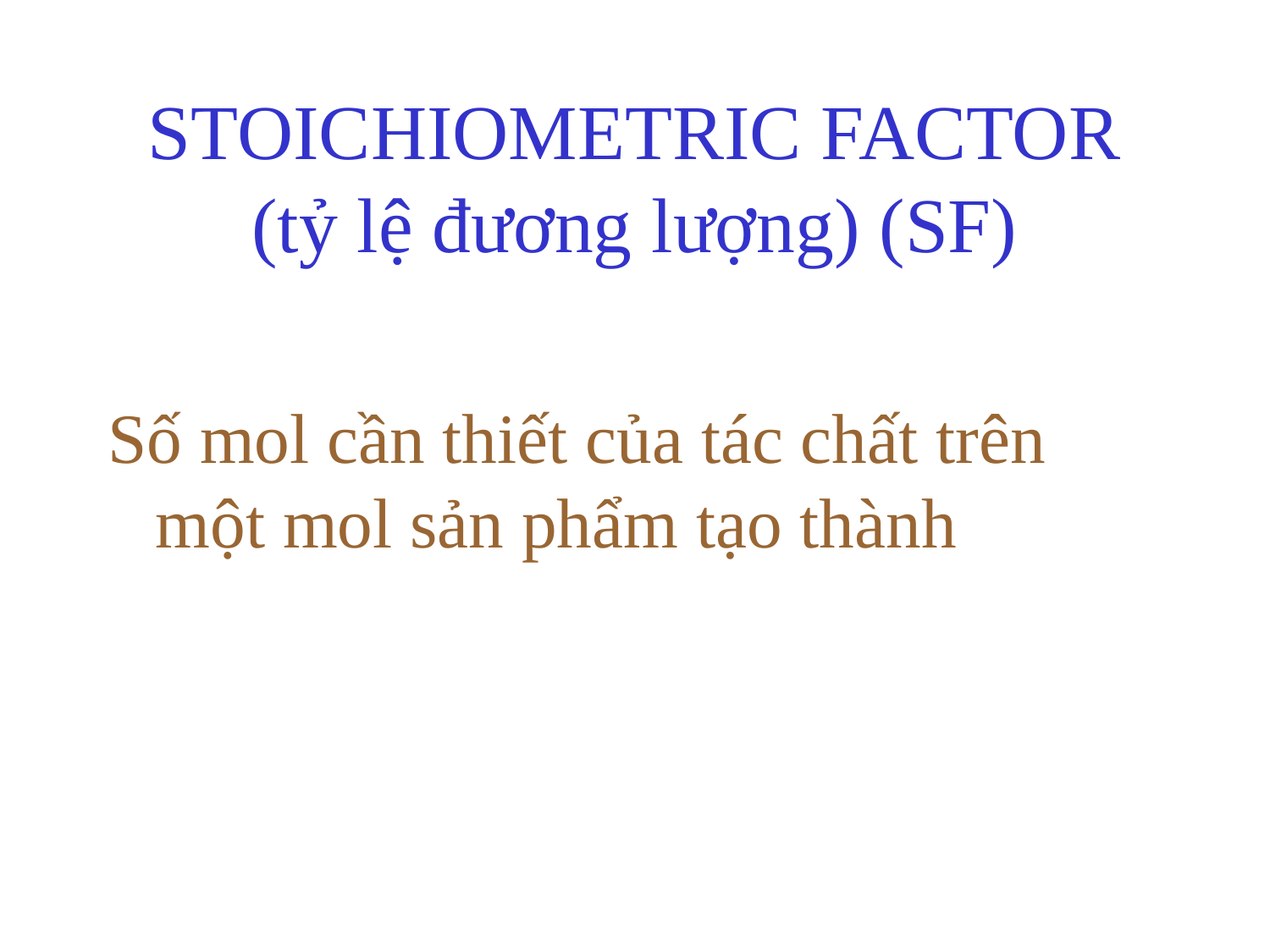

# STOICHIOMETRIC FACTOR (tỷ lệ đương lượng) (SF)
Số mol cần thiết của tác chất trên một mol sản phẩm tạo thành